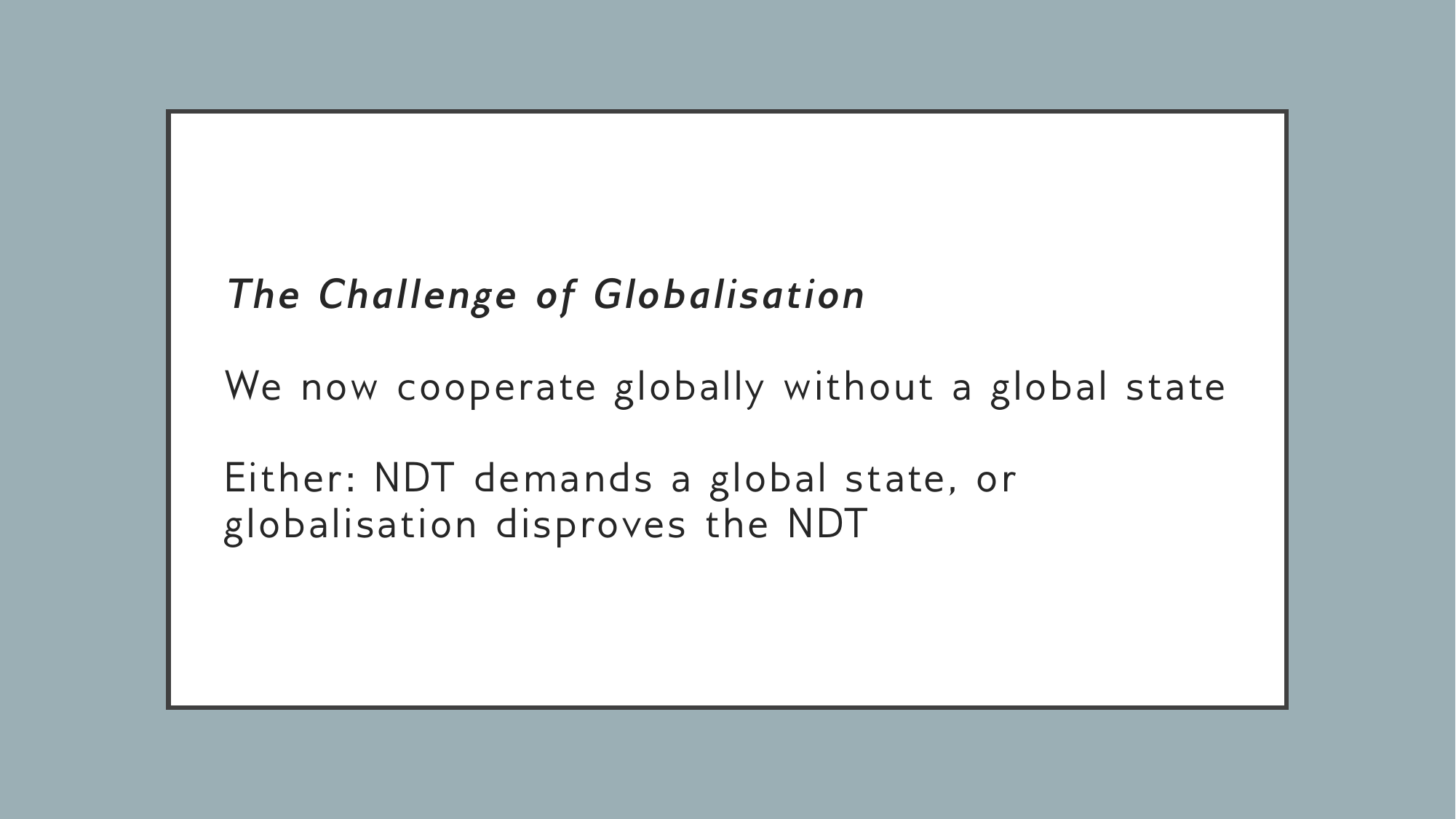

# The Challenge of Globalisation We now cooperate globally without a global state Either: NDT demands a global state, or globalisation disproves the NDT